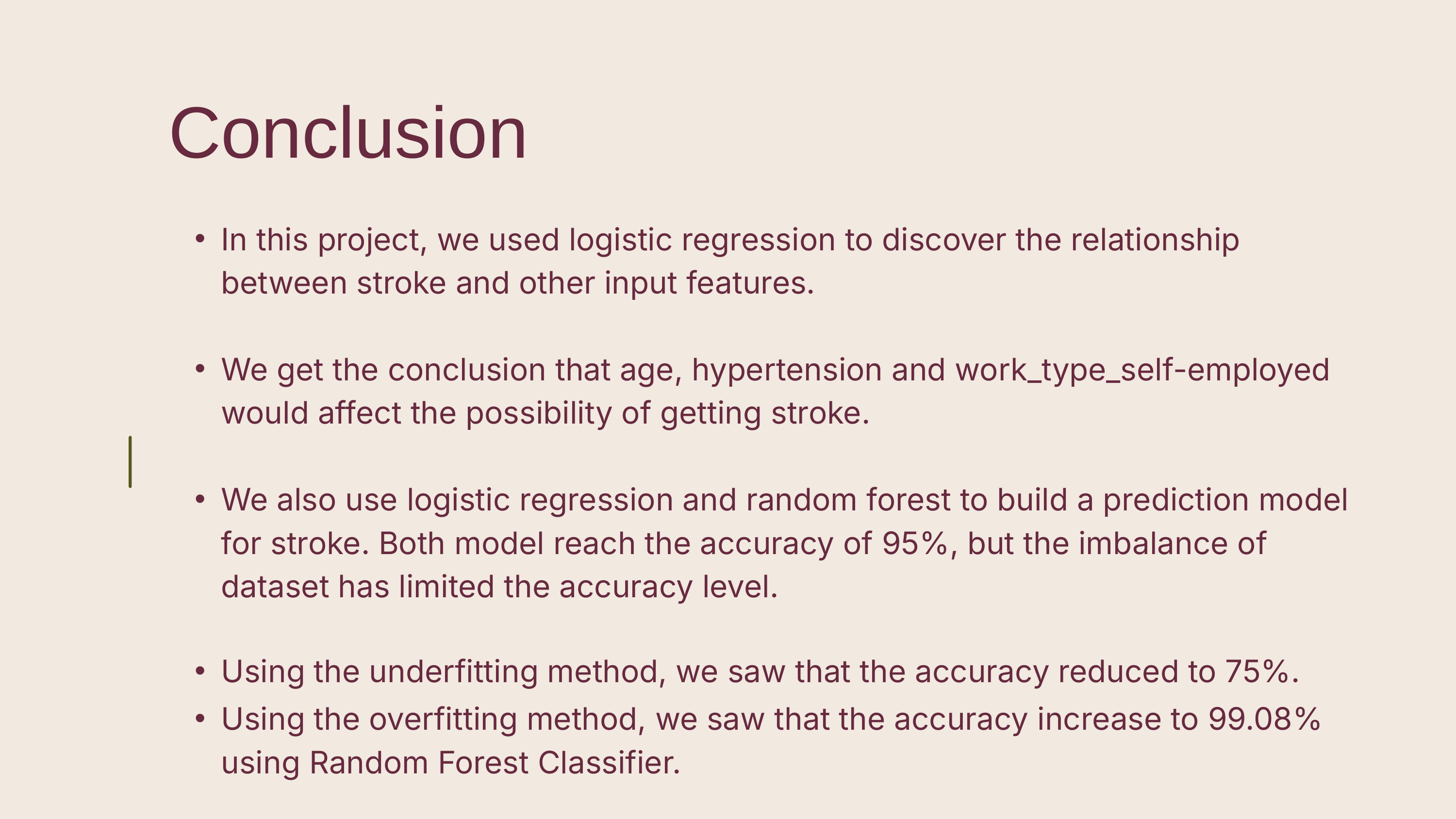

Conclusion
In this project, we used logistic regression to discover the relationship between stroke and other input features.

We get the conclusion that age, hypertension and work_type_self-employed would affect the possibility of getting stroke.

We also use logistic regression and random forest to build a prediction model for stroke. Both model reach the accuracy of 95%, but the imbalance of dataset has limited the accuracy level.

Using the underfitting method, we saw that the accuracy reduced to 75%.
Using the overfitting method, we saw that the accuracy increase to 99.08% using Random Forest Classifier.